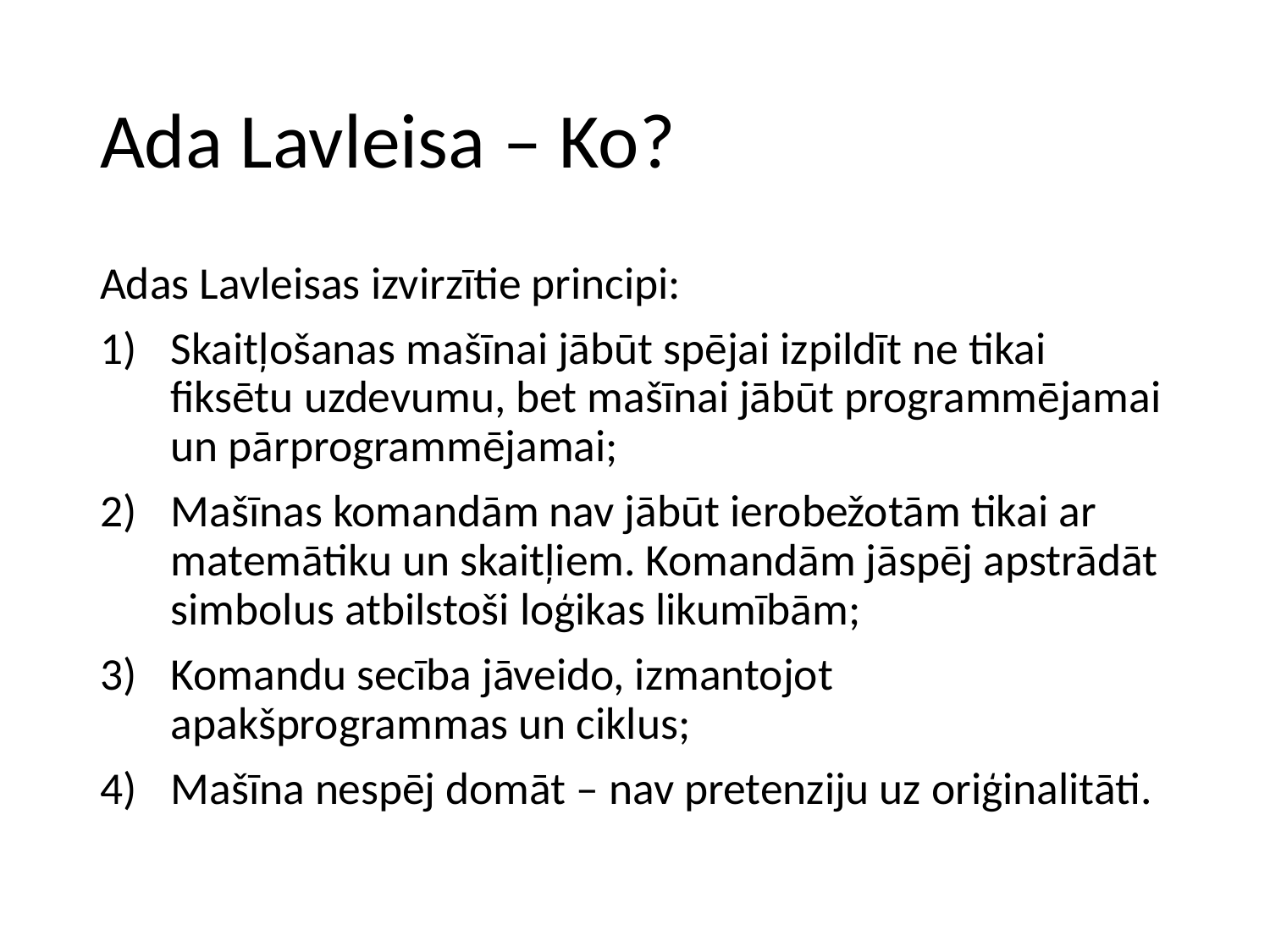

# Ada Lavleisa – Ko?
Adas Lavleisas izvirzītie principi:
Skaitļošanas mašīnai jābūt spējai izpildīt ne tikai fiksētu uzdevumu, bet mašīnai jābūt programmējamai un pārprogrammējamai;
Mašīnas komandām nav jābūt ierobežotām tikai ar matemātiku un skaitļiem. Komandām jāspēj apstrādāt simbolus atbilstoši loģikas likumībām;
Komandu secība jāveido, izmantojot apakšprogrammas un ciklus;
Mašīna nespēj domāt – nav pretenziju uz oriģinalitāti.